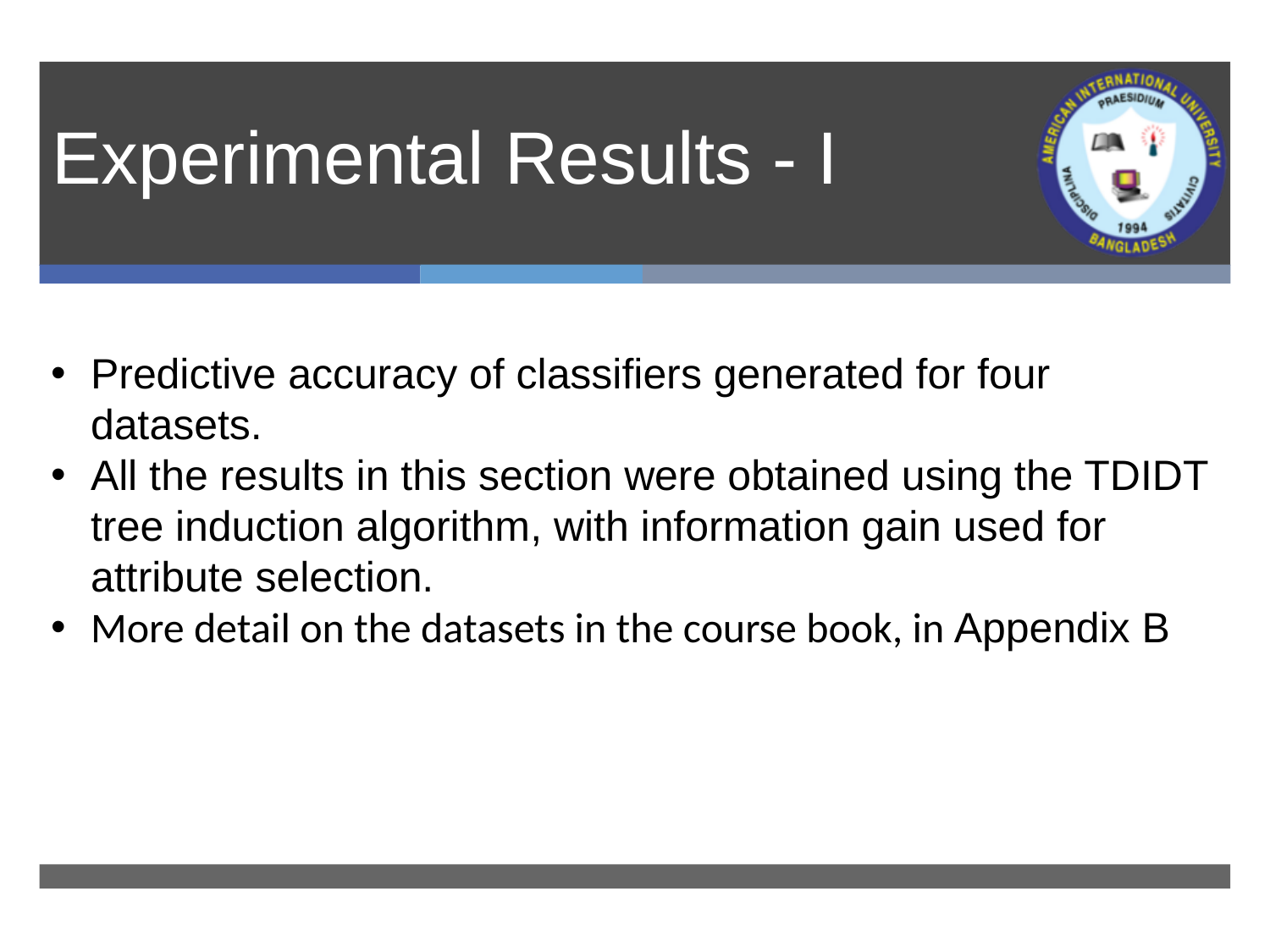

# Experimental Results - I
Predictive accuracy of classifiers generated for four datasets.
All the results in this section were obtained using the TDIDT tree induction algorithm, with information gain used for attribute selection.
More detail on the datasets in the course book, in Appendix B